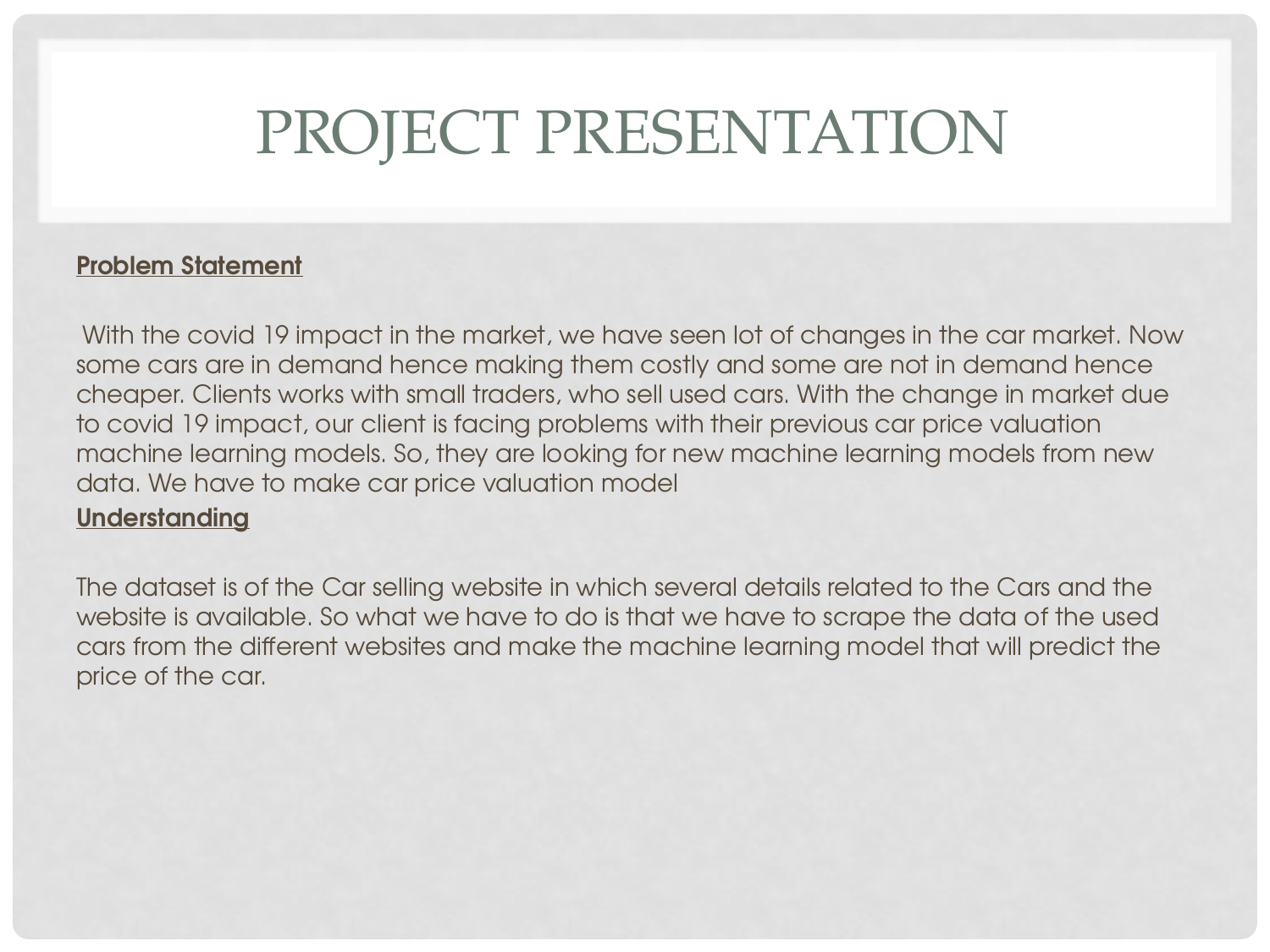

# Project Presentation
Problem Statement

 With the covid 19 impact in the market, we have seen lot of changes in the car market. Now some cars are in demand hence making them costly and some are not in demand hence cheaper. Clients works with small traders, who sell used cars. With the change in market due to covid 19 impact, our client is facing problems with their previous car price valuation machine learning models. So, they are looking for new machine learning models from new data. We have to make car price valuation model
Understanding

The dataset is of the Car selling website in which several details related to the Cars and the website is available. So what we have to do is that we have to scrape the data of the used cars from the different websites and make the machine learning model that will predict the price of the car.